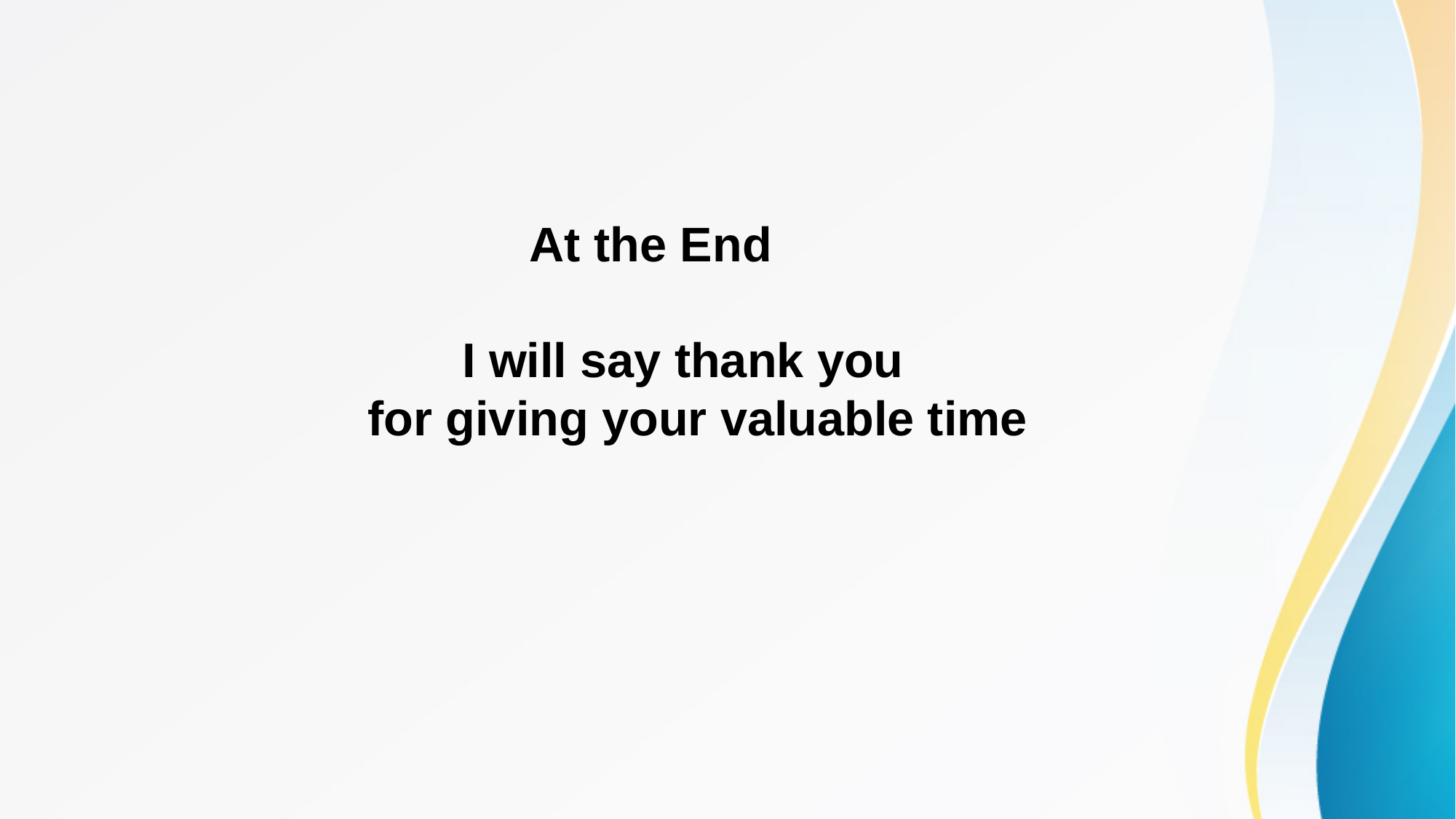

At the End

                      I will say thank you
               for giving your valuable time